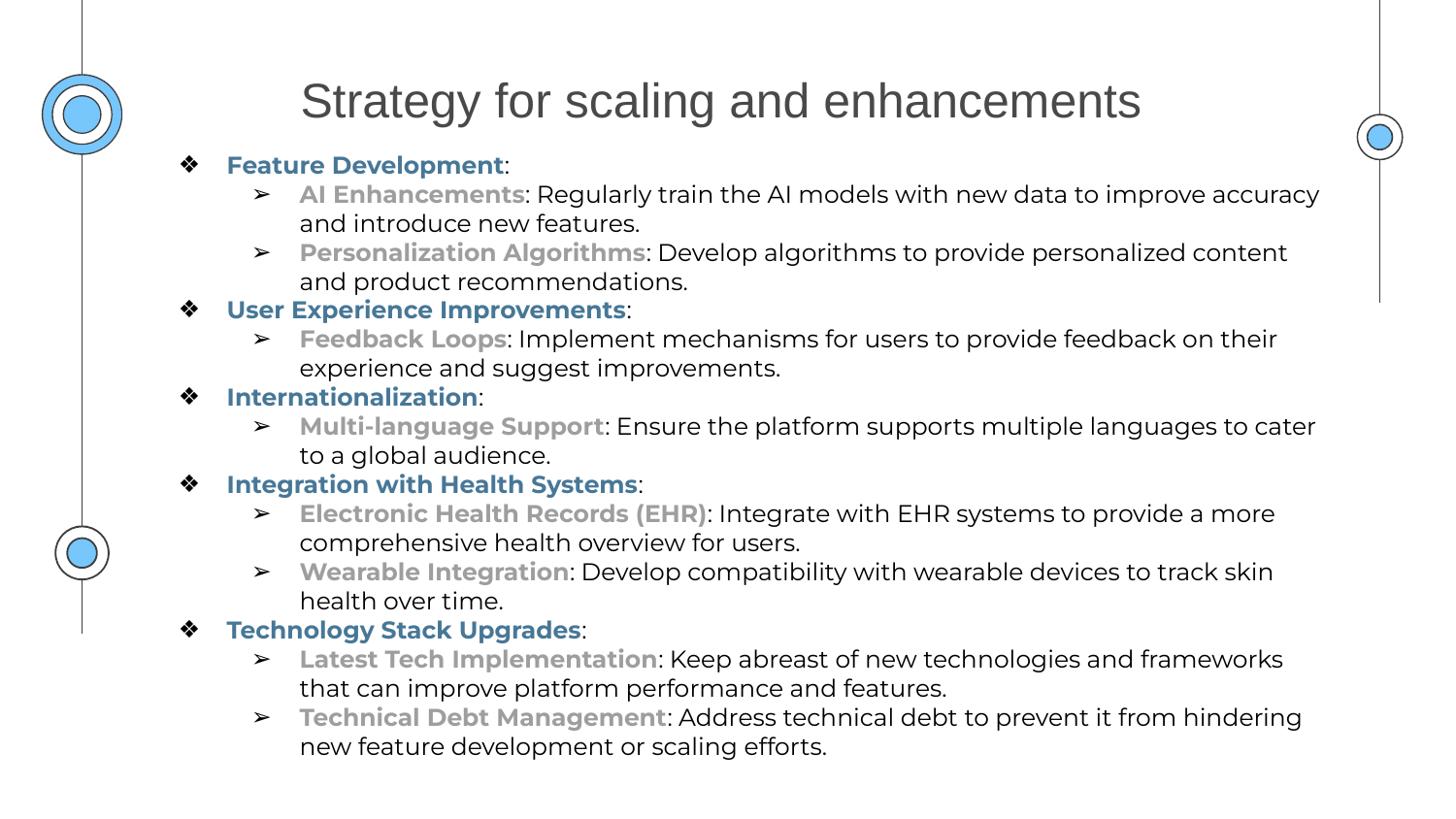

# Strategy for scaling and enhancements
Feature Development:
AI Enhancements: Regularly train the AI models with new data to improve accuracy and introduce new features.
Personalization Algorithms: Develop algorithms to provide personalized content and product recommendations.
User Experience Improvements:
Feedback Loops: Implement mechanisms for users to provide feedback on their experience and suggest improvements.
Internationalization:
Multi-language Support: Ensure the platform supports multiple languages to cater to a global audience.
Integration with Health Systems:
Electronic Health Records (EHR): Integrate with EHR systems to provide a more comprehensive health overview for users.
Wearable Integration: Develop compatibility with wearable devices to track skin health over time.
Technology Stack Upgrades:
Latest Tech Implementation: Keep abreast of new technologies and frameworks that can improve platform performance and features.
Technical Debt Management: Address technical debt to prevent it from hindering new feature development or scaling efforts.